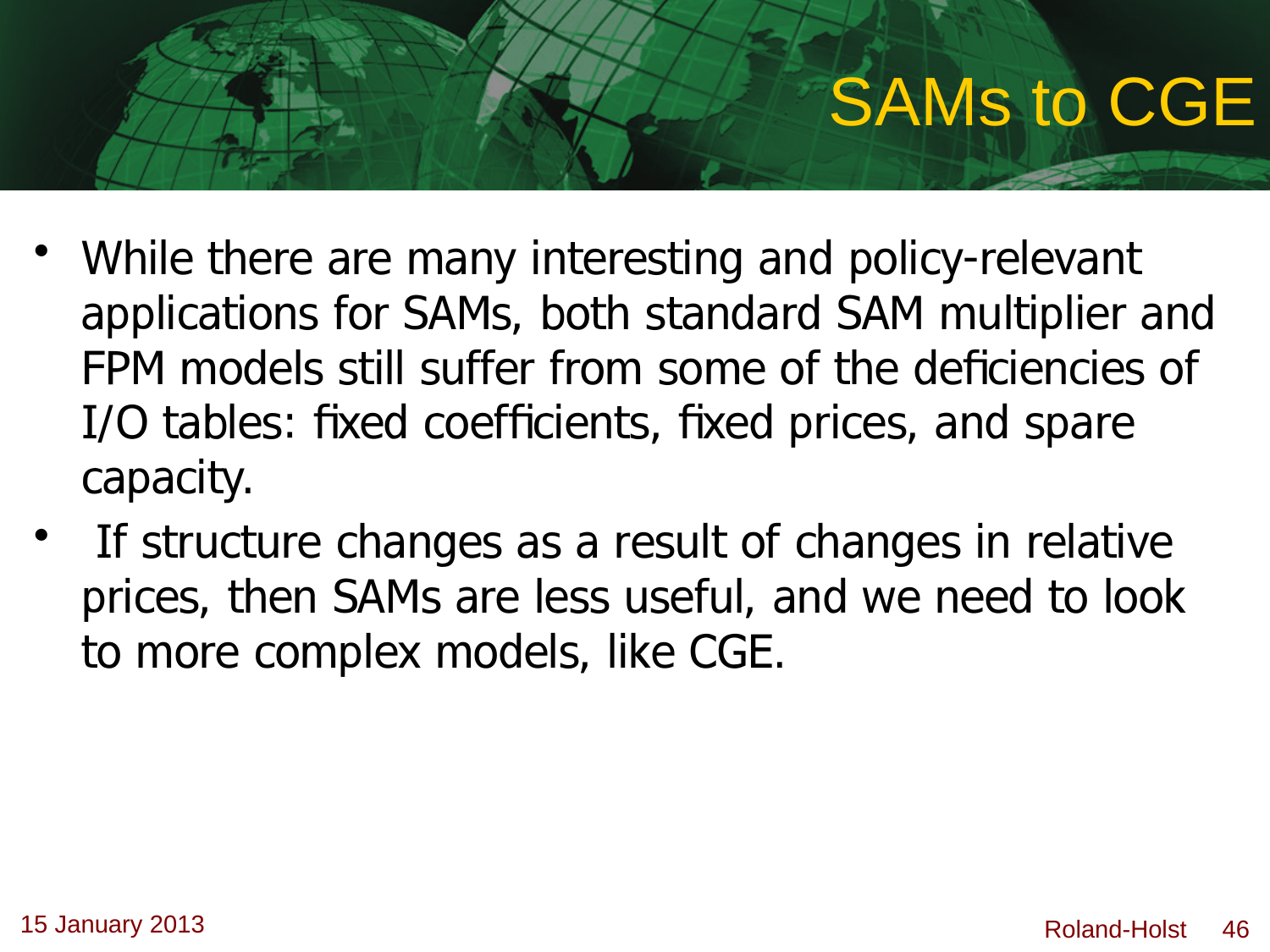

# SAMs to CGE
While there are many interesting and policy-relevant applications for SAMs, both standard SAM multiplier and FPM models still suffer from some of the deficiencies of I/O tables: fixed coefficients, fixed prices, and spare capacity.
 If structure changes as a result of changes in relative prices, then SAMs are less useful, and we need to look to more complex models, like CGE.